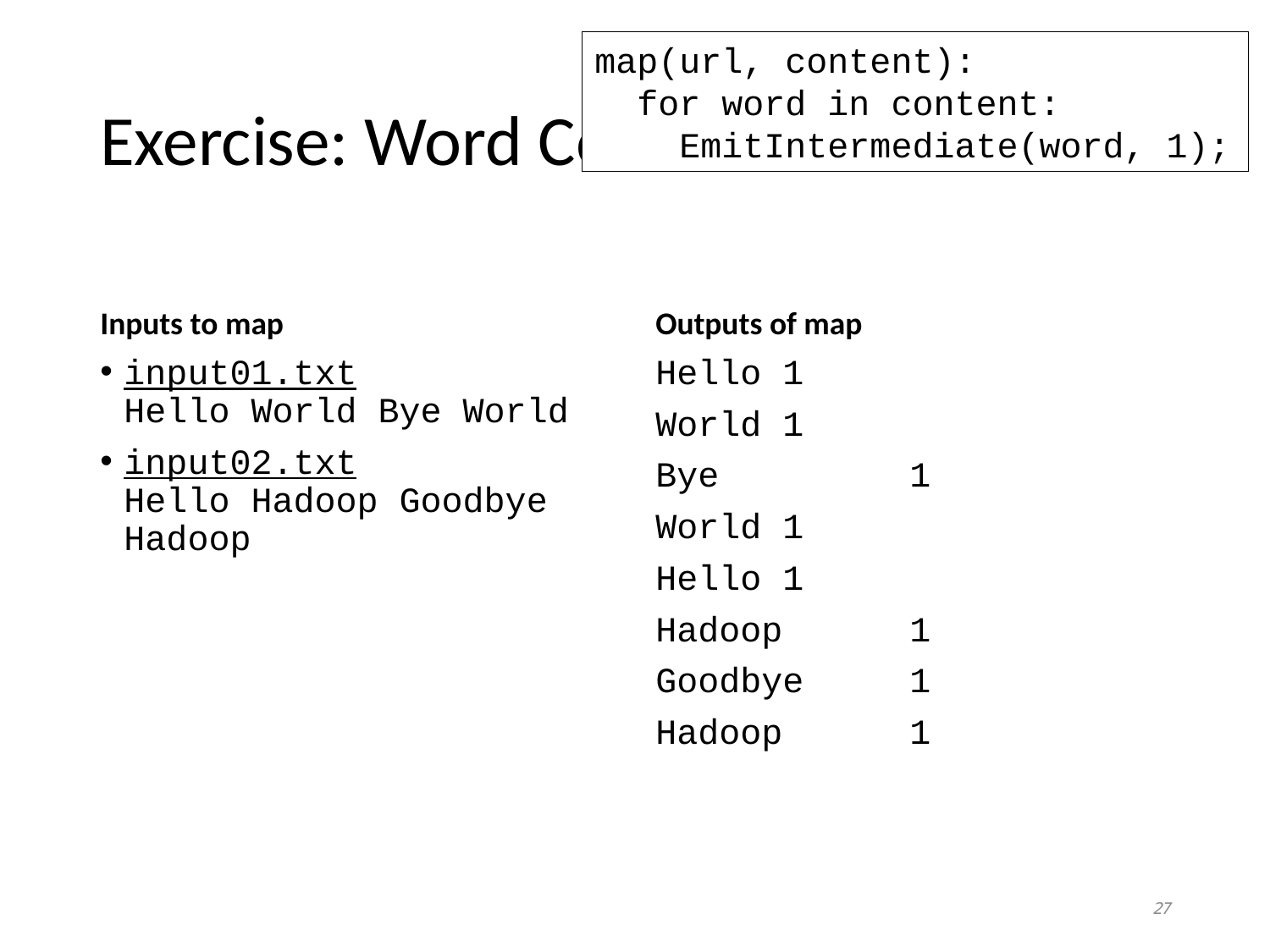

map(url, content):
  for word in content:
    EmitIntermediate(word, 1);
# Exercise: Word Count
Inputs to map
Outputs of map
input01.txt
Hello World Bye World
input02.txt
Hello Hadoop Goodbye Hadoop
Hello	1
World	1
Bye		1
World	1
Hello	1
Hadoop	1
Goodbye	1
Hadoop	1
27